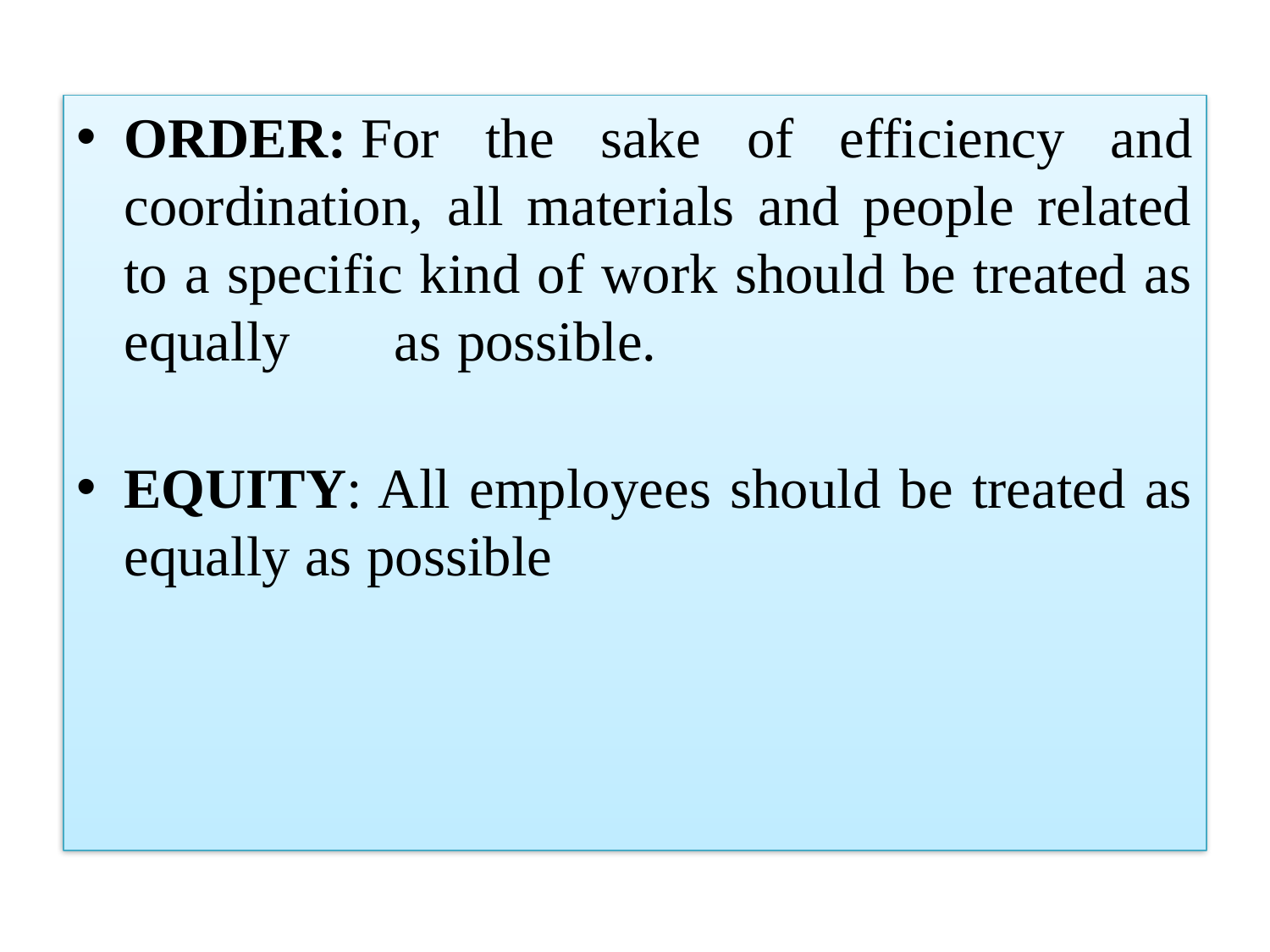

ORDER: For the sake of efficiency and coordination, all materials and people related to a specific kind of work should be treated as equally	 as possible.
EQUITY: All employees should be treated as equally as possible